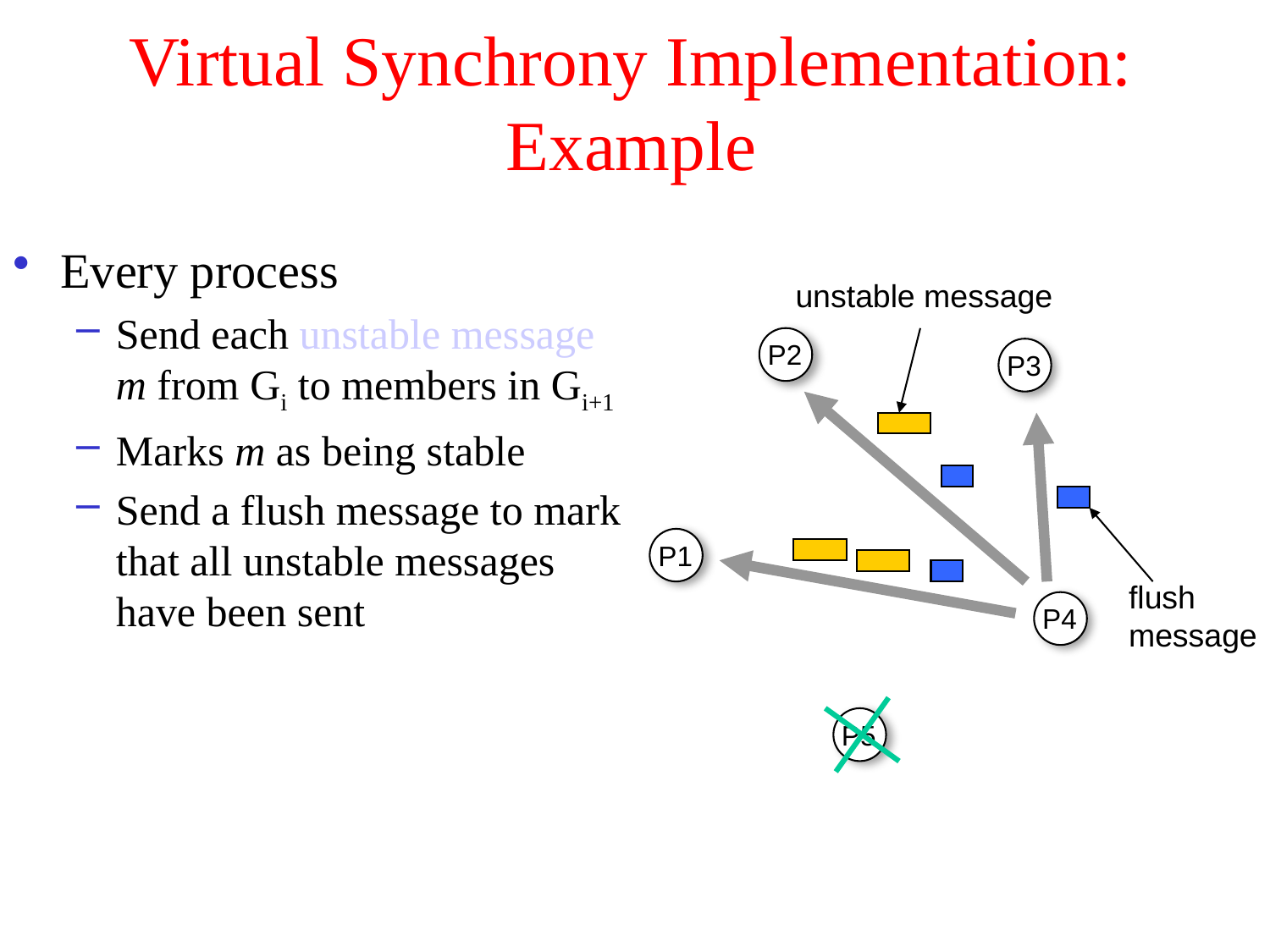

# Virtual Synchrony Implementation: Example
Every process
Send each unstable message m from Gi to members in Gi+1
Marks m as being stable
Send a flush message to mark that all unstable messages have been sent

unstable message

P2

P3

P1

flush
message

P4

P5